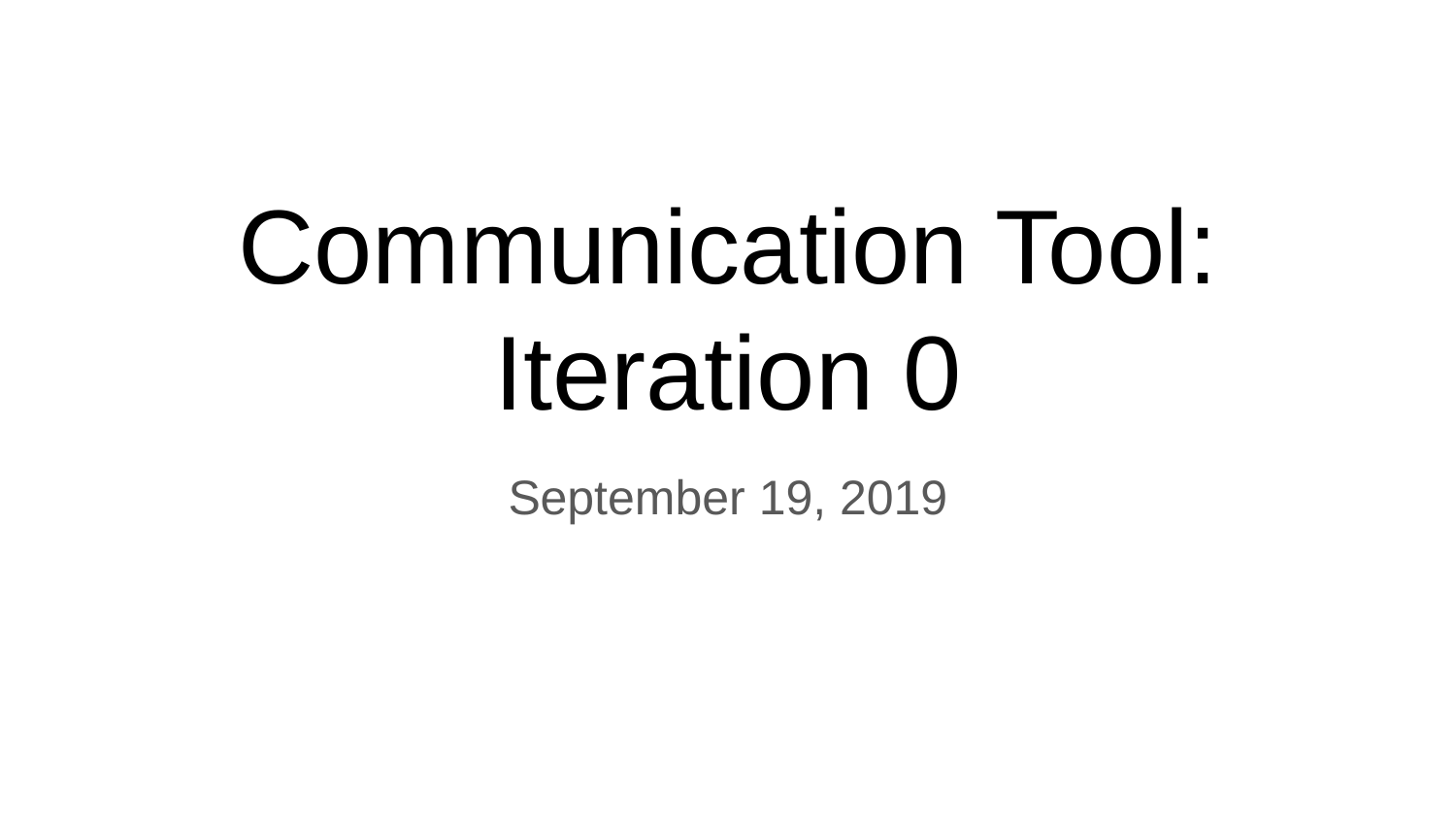

# Communication Tool:
Iteration 0
September 19, 2019